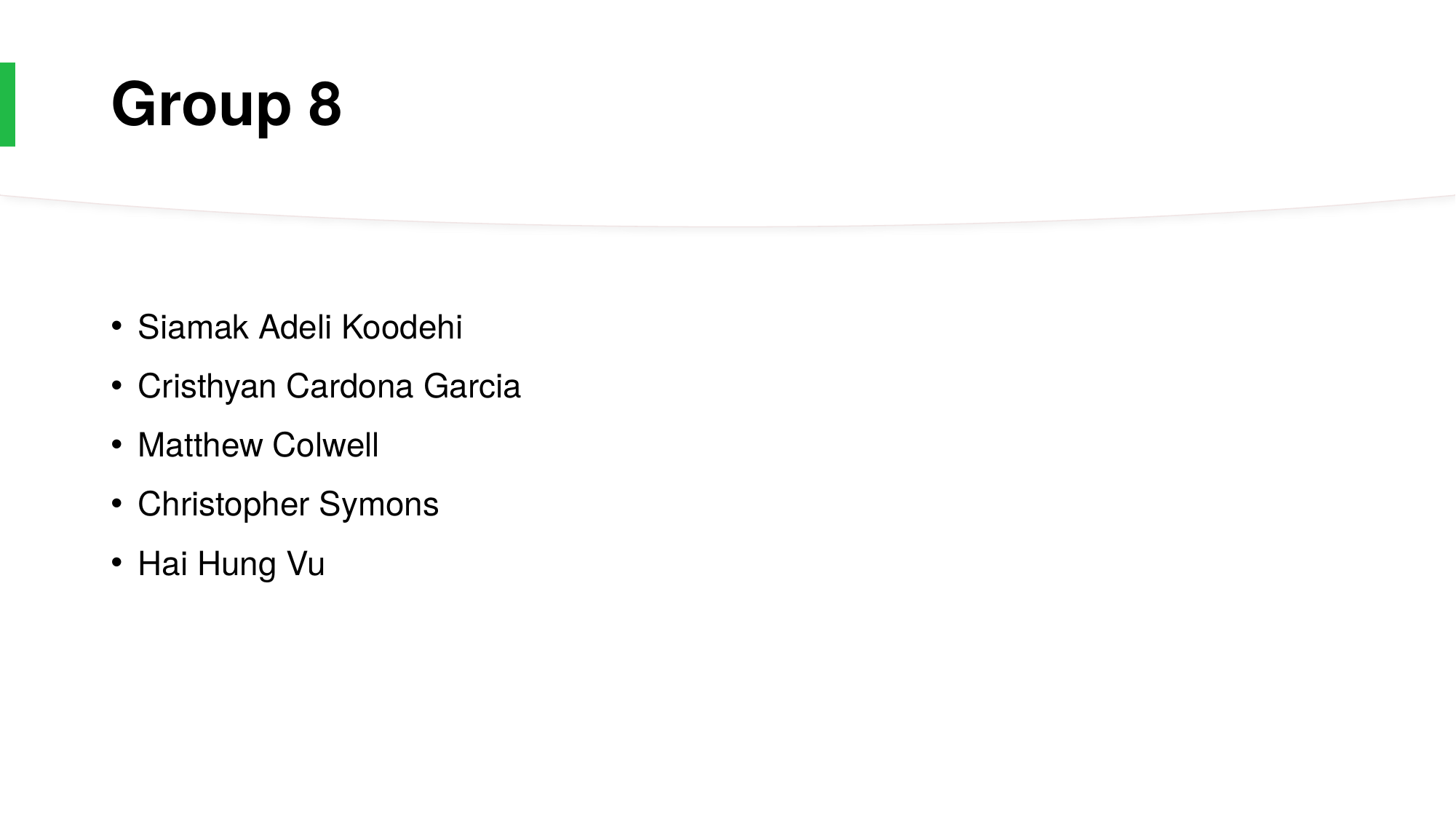

# Group 8

Siamak Adeli Koodehi
Cristhyan Cardona Garcia
Matthew Colwell
Christopher Symons
Hai Hung Vu